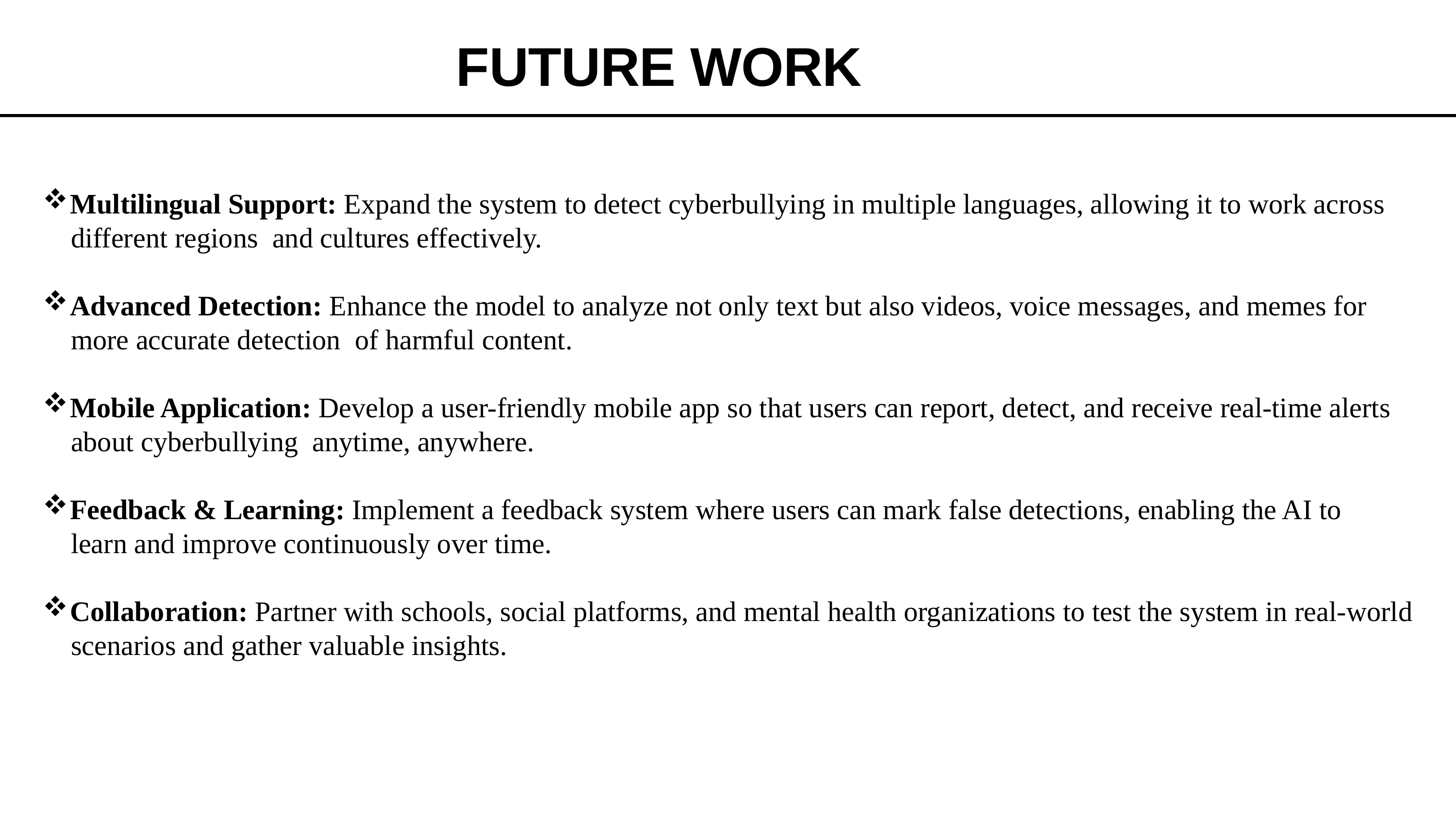

# FUTURE WORK
Multilingual Support: Expand the system to detect cyberbullying in multiple languages, allowing it to work across
    different regions  and cultures effectively.

Advanced Detection: Enhance the model to analyze not only text but also videos, voice messages, and memes for
    more accurate detection  of harmful content.

Mobile Application: Develop a user-friendly mobile app so that users can report, detect, and receive real-time alerts
    about cyberbullying  anytime, anywhere.

Feedback & Learning: Implement a feedback system where users can mark false detections, enabling the AI to
    learn and improve continuously over time.

Collaboration: Partner with schools, social platforms, and mental health organizations to test the system in real-world
    scenarios and gather valuable insights.